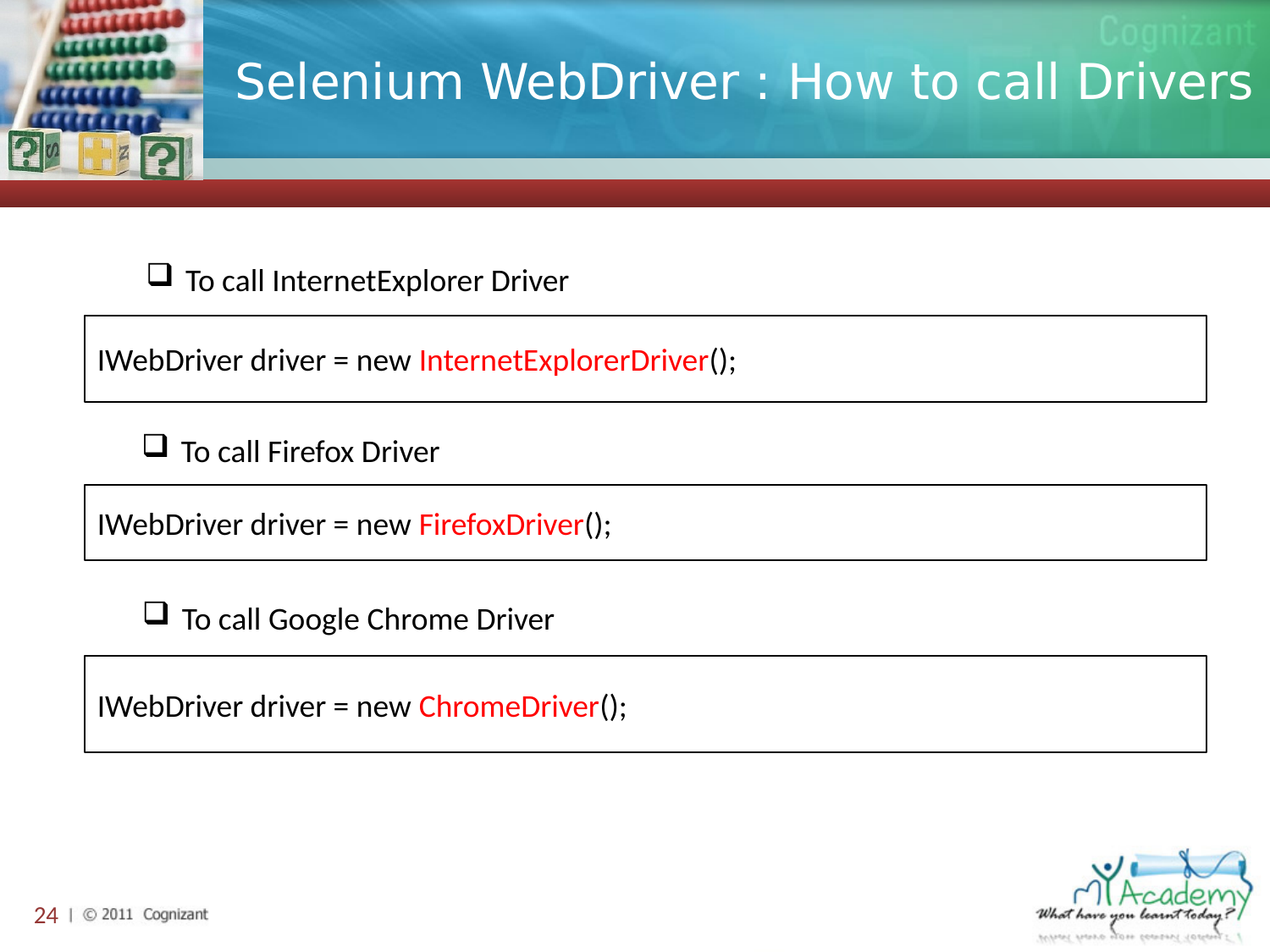

# Selenium WebDriver : How to call Drivers
To call InternetExplorer Driver
IWebDriver driver = new InternetExplorerDriver();
To call Firefox Driver
IWebDriver driver = new FirefoxDriver();
To call Google Chrome Driver
IWebDriver driver = new ChromeDriver();
24